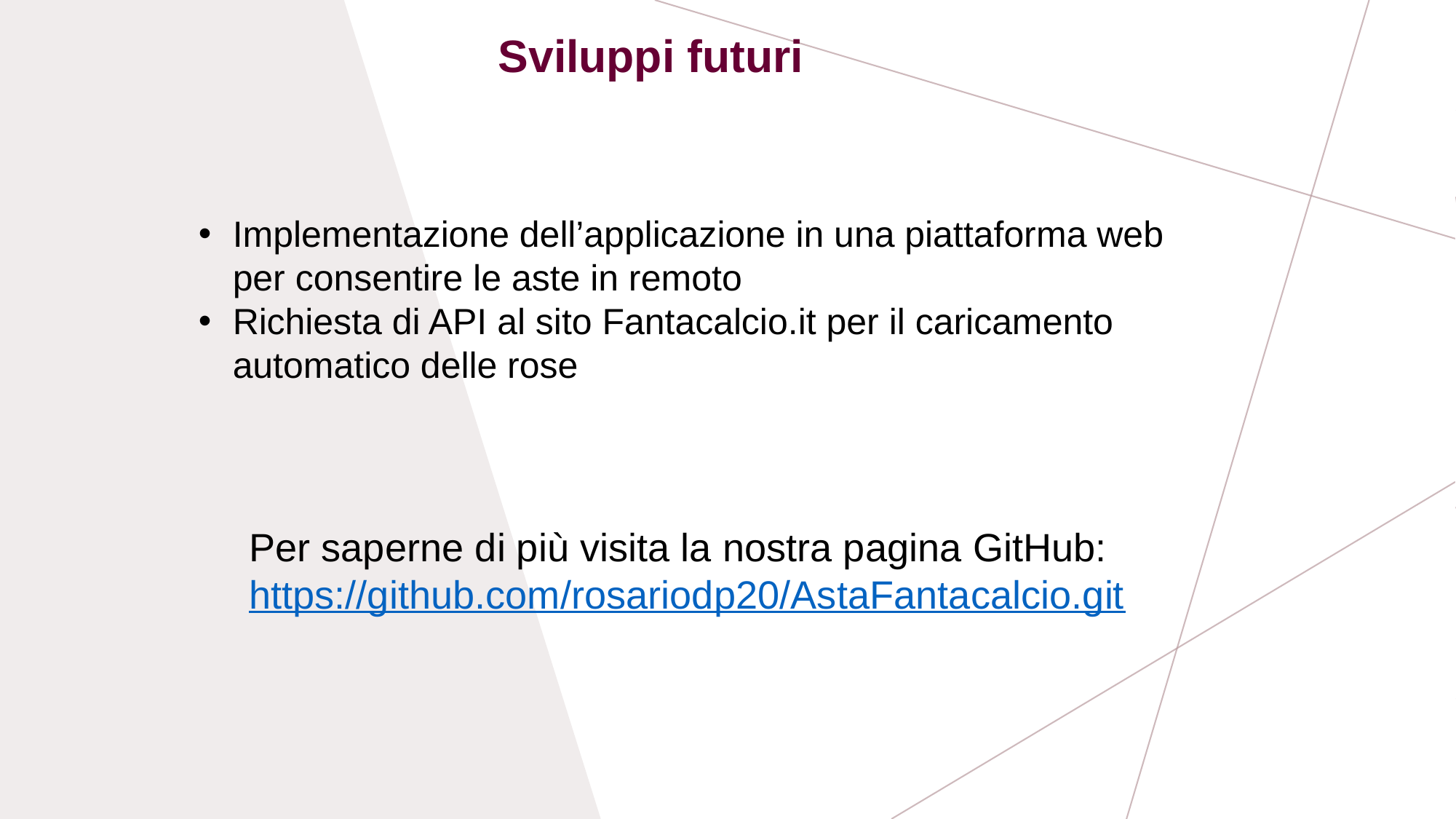

Sviluppi futuri
Implementazione dell’applicazione in una piattaforma web per consentire le aste in remoto
Richiesta di API al sito Fantacalcio.it per il caricamento automatico delle rose
Per saperne di più visita la nostra pagina GitHub:
https://github.com/rosariodp20/AstaFantacalcio.git